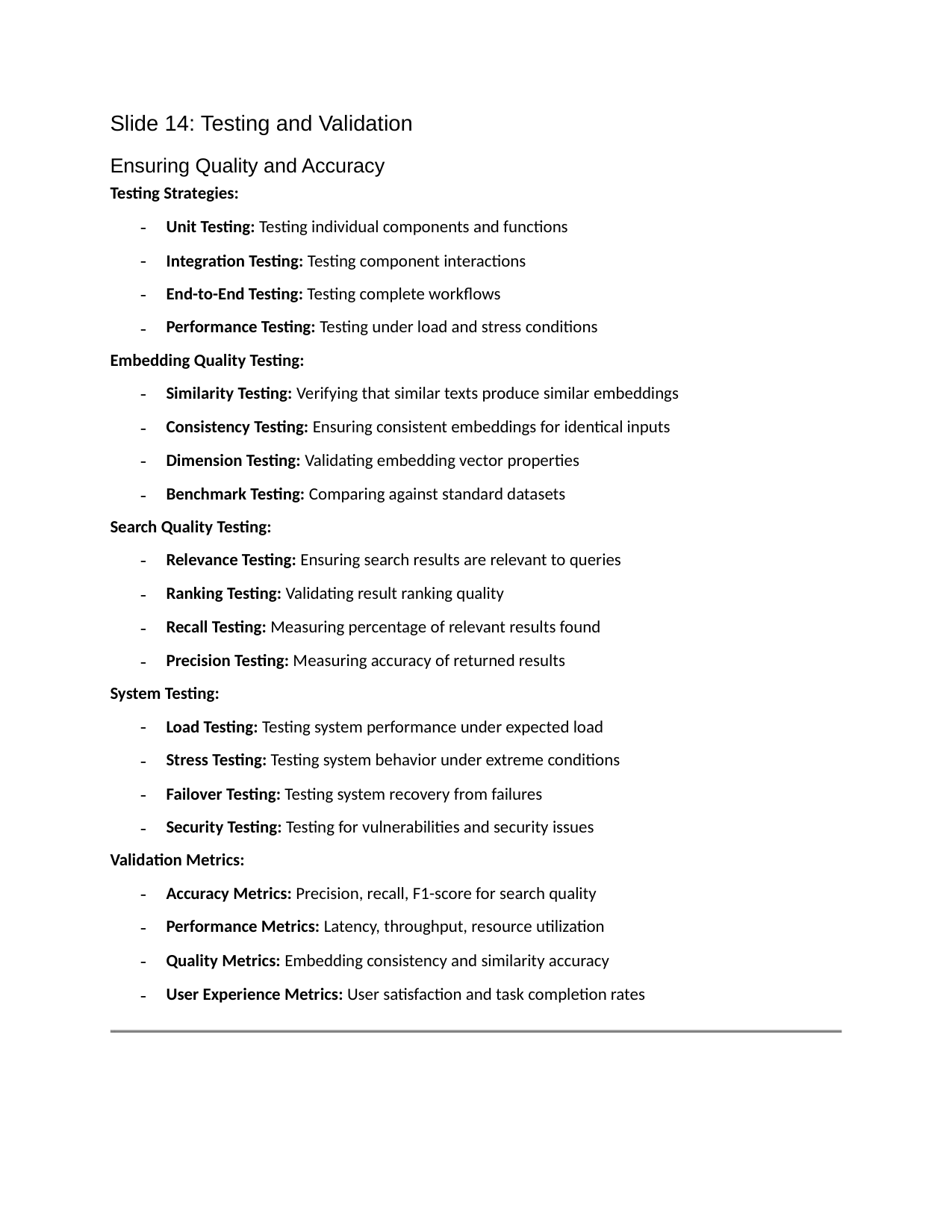

Slide 14: Testing and Validation
Ensuring Quality and Accuracy
Testing Strategies:
Unit Testing: Testing individual components and functions
Integration Testing: Testing component interactions
End-to-End Testing: Testing complete workflows
-
-
-
-
Performance Testing: Testing under load and stress conditions
Embedding Quality Testing:
Similarity Testing: Verifying that similar texts produce similar embeddings
-
-
-
-
Consistency Testing: Ensuring consistent embeddings for identical inputs
Dimension Testing: Validating embedding vector properties
Benchmark Testing: Comparing against standard datasets
Search Quality Testing:
Relevance Testing: Ensuring search results are relevant to queries
-
-
-
-
Ranking Testing: Validating result ranking quality
Recall Testing: Measuring percentage of relevant results found
Precision Testing: Measuring accuracy of returned results
System Testing:
Load Testing: Testing system performance under expected load
-
-
-
-
Stress Testing: Testing system behavior under extreme conditions
Failover Testing: Testing system recovery from failures
Security Testing: Testing for vulnerabilities and security issues
Validation Metrics:
Accuracy Metrics: Precision, recall, F1-score for search quality
-
-
-
-
Performance Metrics: Latency, throughput, resource utilization
Quality Metrics: Embedding consistency and similarity accuracy
User Experience Metrics: User satisfaction and task completion rates